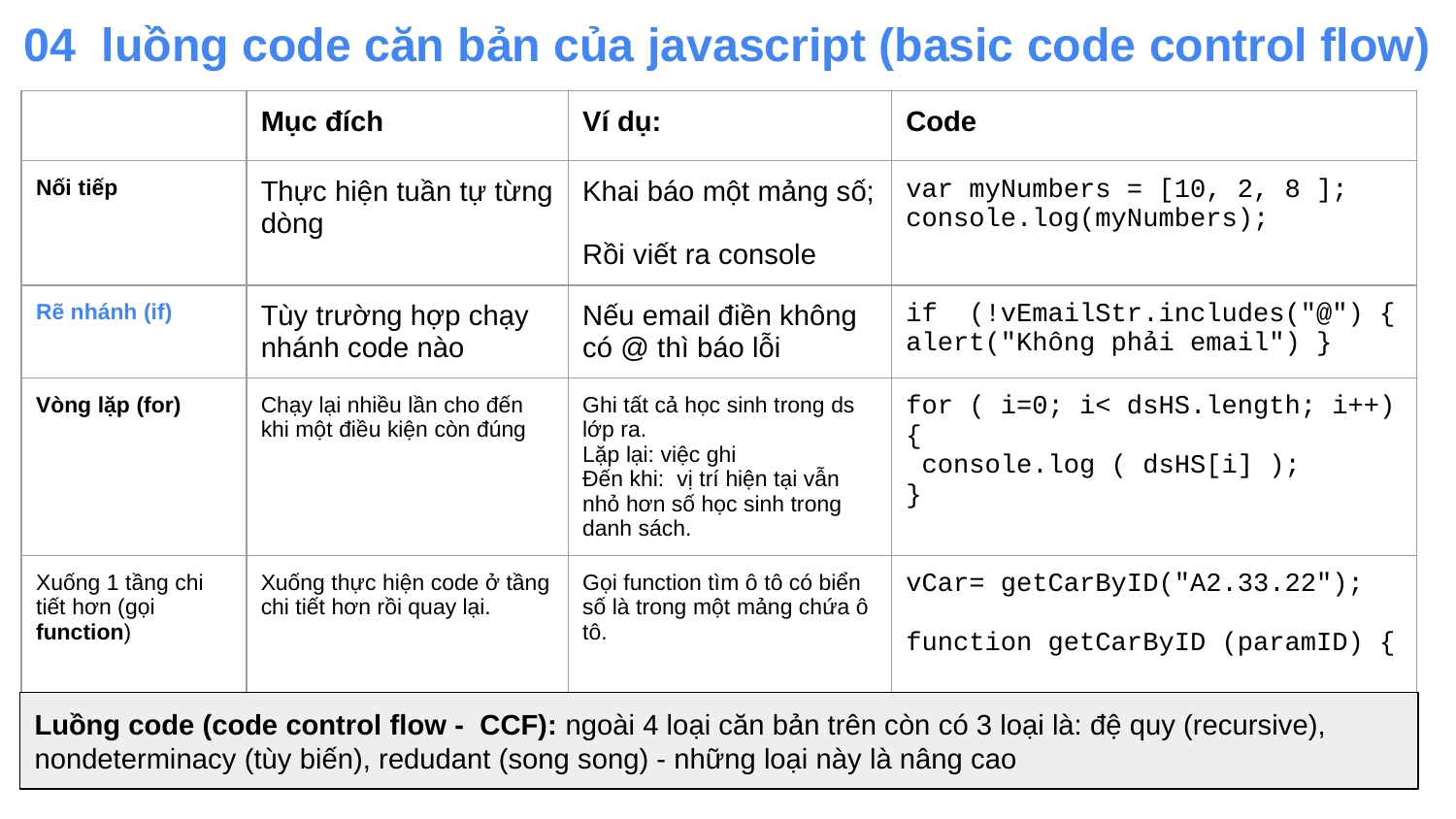

# 04  luồng code căn bản của javascript (basic code control flow)
|  | Mục đích | Ví dụ: | Code |
| --- | --- | --- | --- |
| Nối tiếp | Thực hiện tuần tự từng dòng | Khai báo một mảng số; Rồi viết ra console | var myNumbers = [10, 2, 8 ]; console.log(myNumbers); |
| Rẽ nhánh (if) | Tùy trường hợp chạy nhánh code nào | Nếu email điền không có @ thì báo lỗi | if (!vEmailStr.includes("@") { alert("Không phải email") } |
| Vòng lặp (for) | Chạy lại nhiều lần cho đến khi một điều kiện còn đúng | Ghi tất cả học sinh trong ds lớp ra. Lặp lại: việc ghi Đến khi: vị trí hiện tại vẫn nhỏ hơn số học sinh trong danh sách. | for ( i=0; i< dsHS.length; i++) { console.log ( dsHS[i] ); } |
| Xuống 1 tầng chi tiết hơn (gọi function) | Xuống thực hiện code ở tầng chi tiết hơn rồi quay lại. | Gọi function tìm ô tô có biển số là trong một mảng chứa ô tô. | vCar= getCarByID("A2.33.22"); function getCarByID (paramID) { |
Luồng code (code control flow -  CCF): ngoài 4 loại căn bản trên còn có 3 loại là: đệ quy (recursive), nondeterminacy (tùy biến), redudant (song song) - những loại này là nâng cao